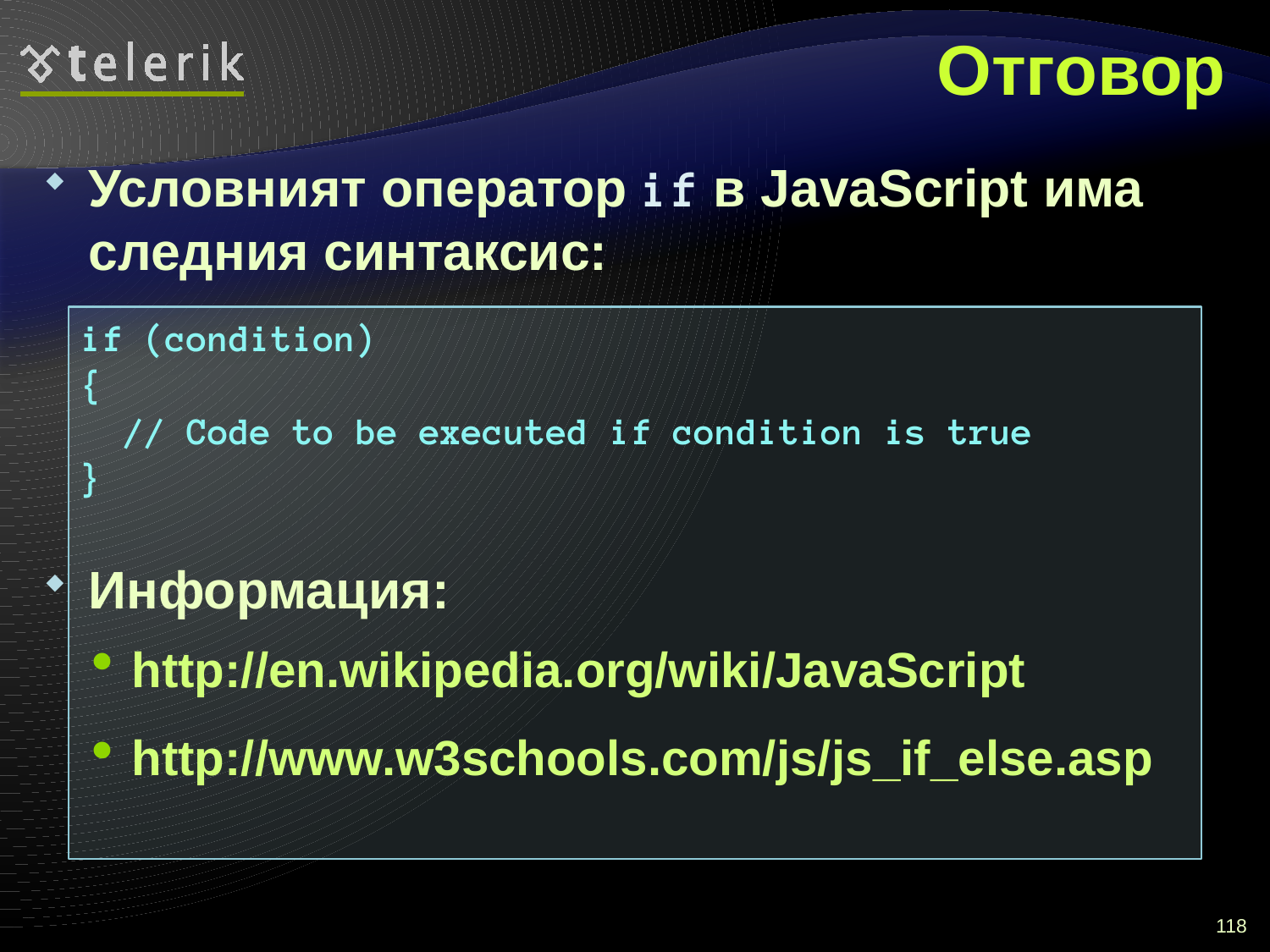

# Отговор
Условният оператор if в JavaScript има следния синтаксис:
if (condition)
{
  // Code to be executed if condition is true
}
Информация:
http://en.wikipedia.org/wiki/JavaScript
http://www.w3schools.com/js/js_if_else.asp
118